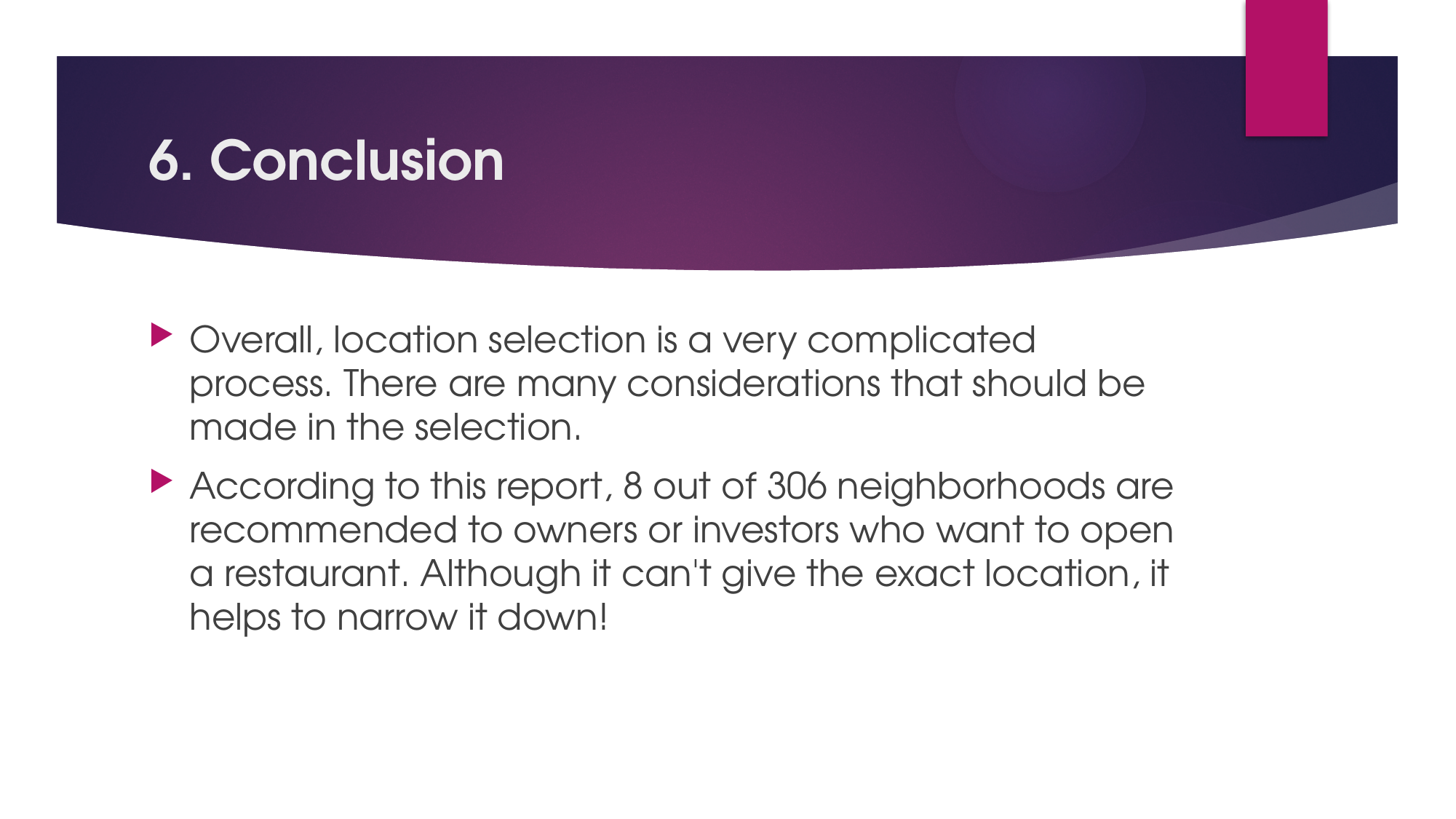

# 6. Conclusion
Overall, location selection is a very complicated process. There are many considerations that should be made in the selection.
According to this report, 8 out of 306 neighborhoods are recommended to owners or investors who want to open a restaurant. Although it can't give the exact location, it helps to narrow it down!